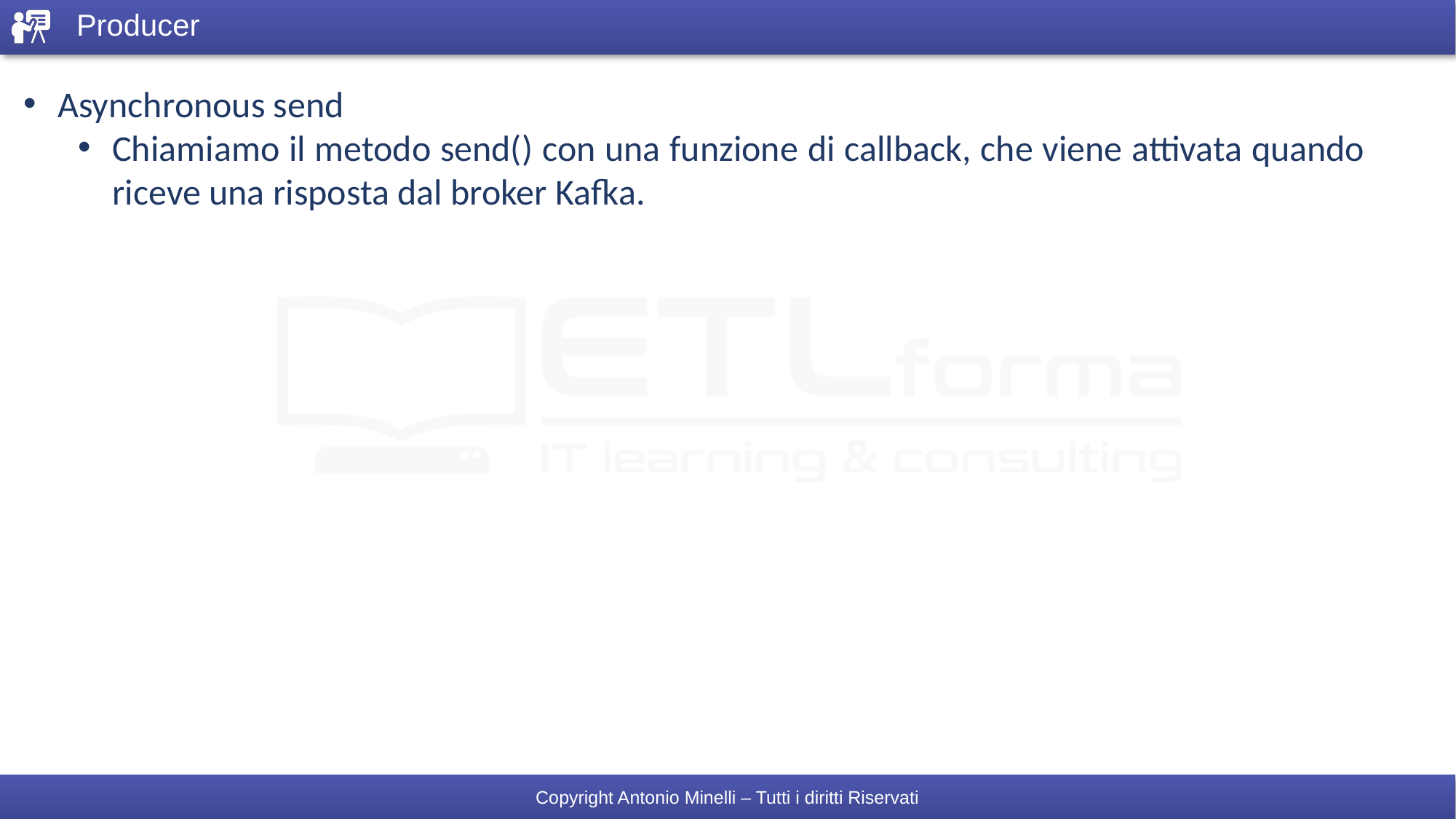

# Producer
Asynchronous send
Chiamiamo il metodo send() con una funzione di callback, che viene attivata quando riceve una risposta dal broker Kafka.